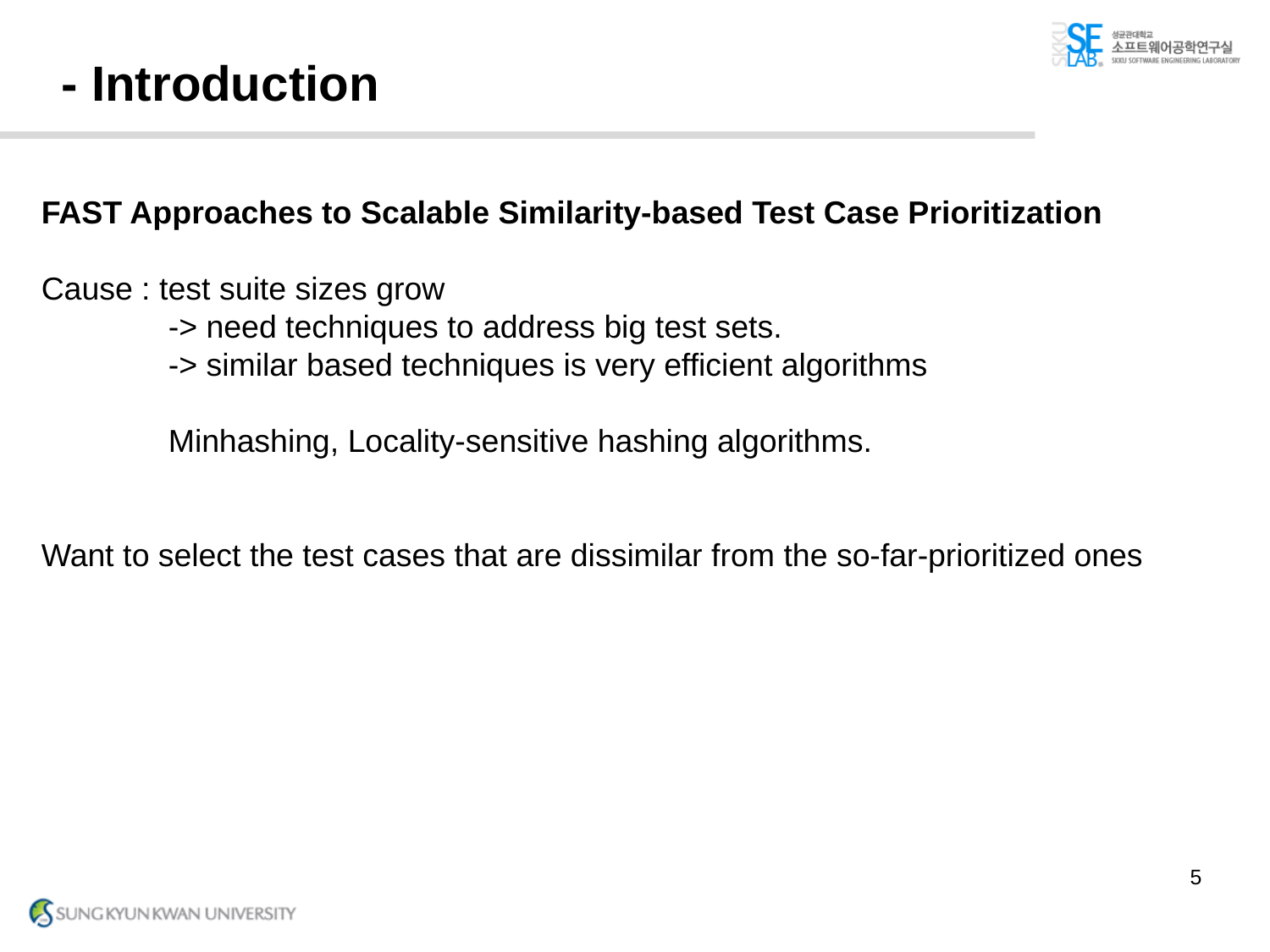

# - Introduction
FAST Approaches to Scalable Similarity-based Test Case Prioritization

Cause : test suite sizes grow
	-> need techniques to address big test sets.
	-> similar based techniques is very efficient algorithms

	Minhashing, Locality-sensitive hashing algorithms.

Want to select the test cases that are dissimilar from the so-far-prioritized ones

5